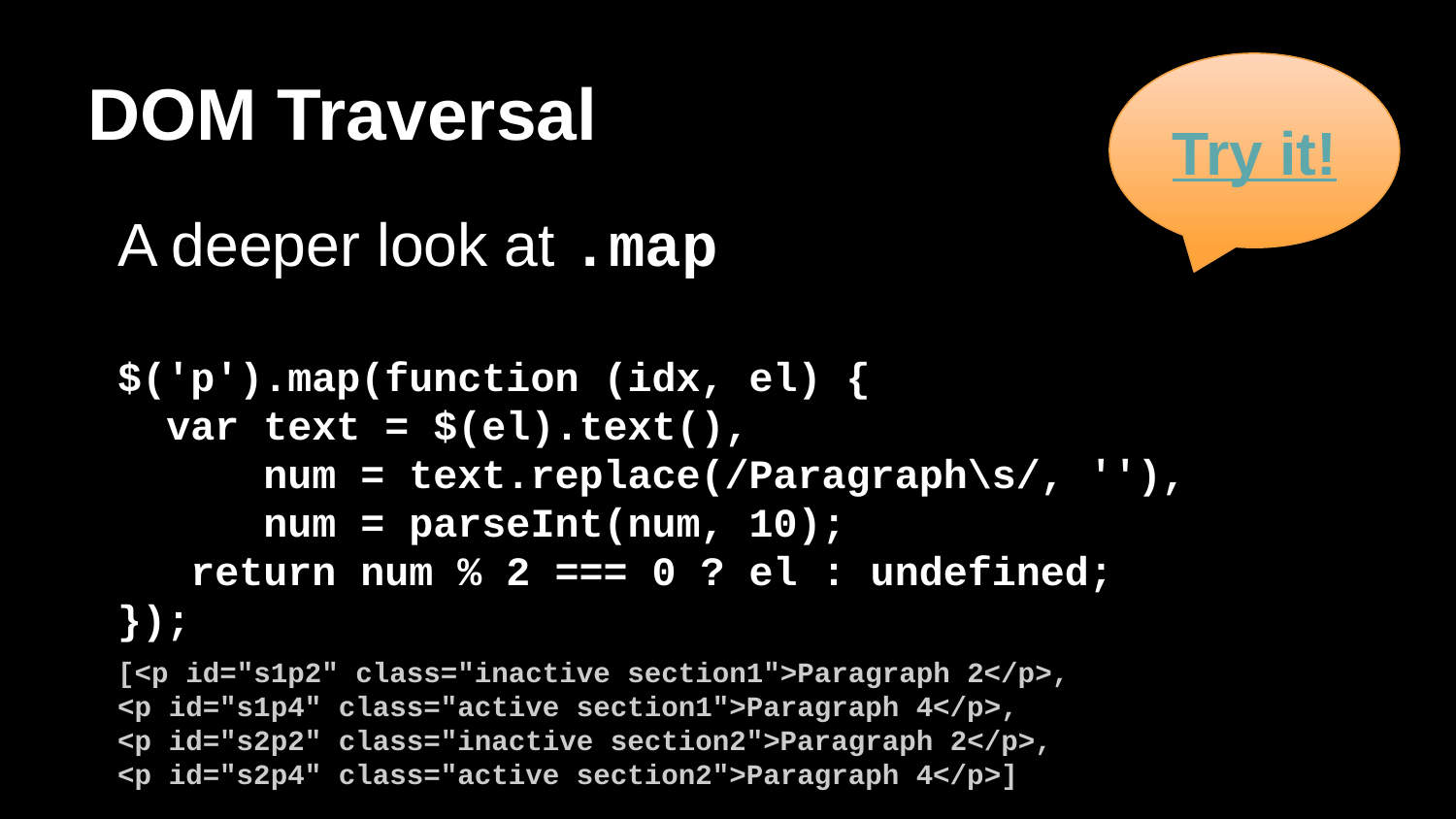

# DOM Traversal
Try it!
A deeper look at .map

$('p').map(function (idx, el) {
  var text = $(el).text(),
      num = text.replace(/Paragraph\s/, ''),
      num = parseInt(num, 10);
   return num % 2 === 0 ? el : undefined;
});
[<p id=​"s1p2" class=​"inactive section1">​Paragraph 2​</p>,
<p id=​"s1p4" class=​"active section1">​Paragraph 4​</p>,
<p id=​"s2p2" class=​"inactive section2">​Paragraph 2​</p>,
<p id=​"s2p4" class=​"active section2">​Paragraph 4​</p>]